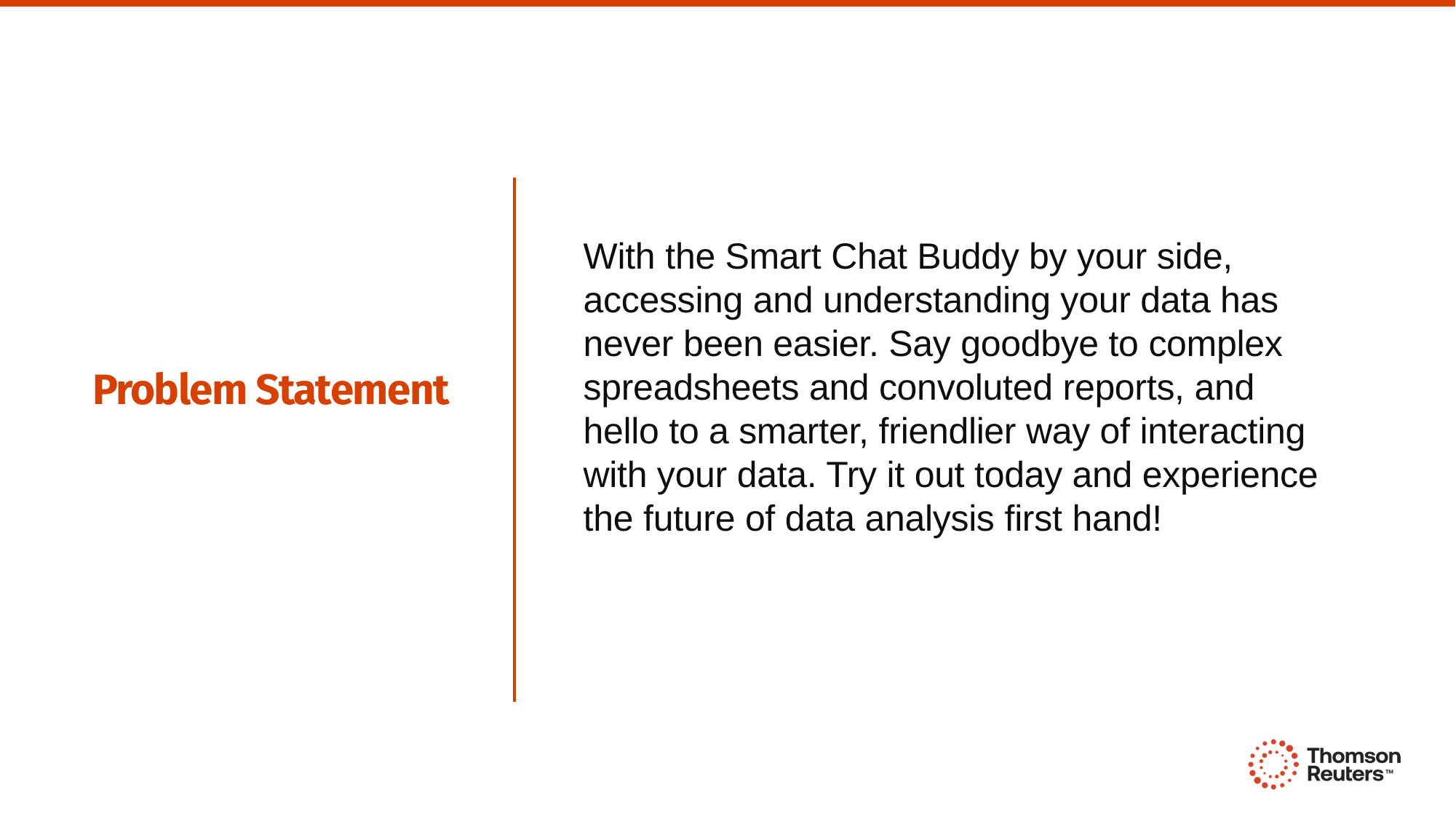

With the Smart Chat Buddy by your side, accessing and understanding your data has never been easier. Say goodbye to complex spreadsheets and convoluted reports, and hello to a smarter, friendlier way of interacting with your data. Try it out today and experience the future of data analysis first hand!
Problem Statement